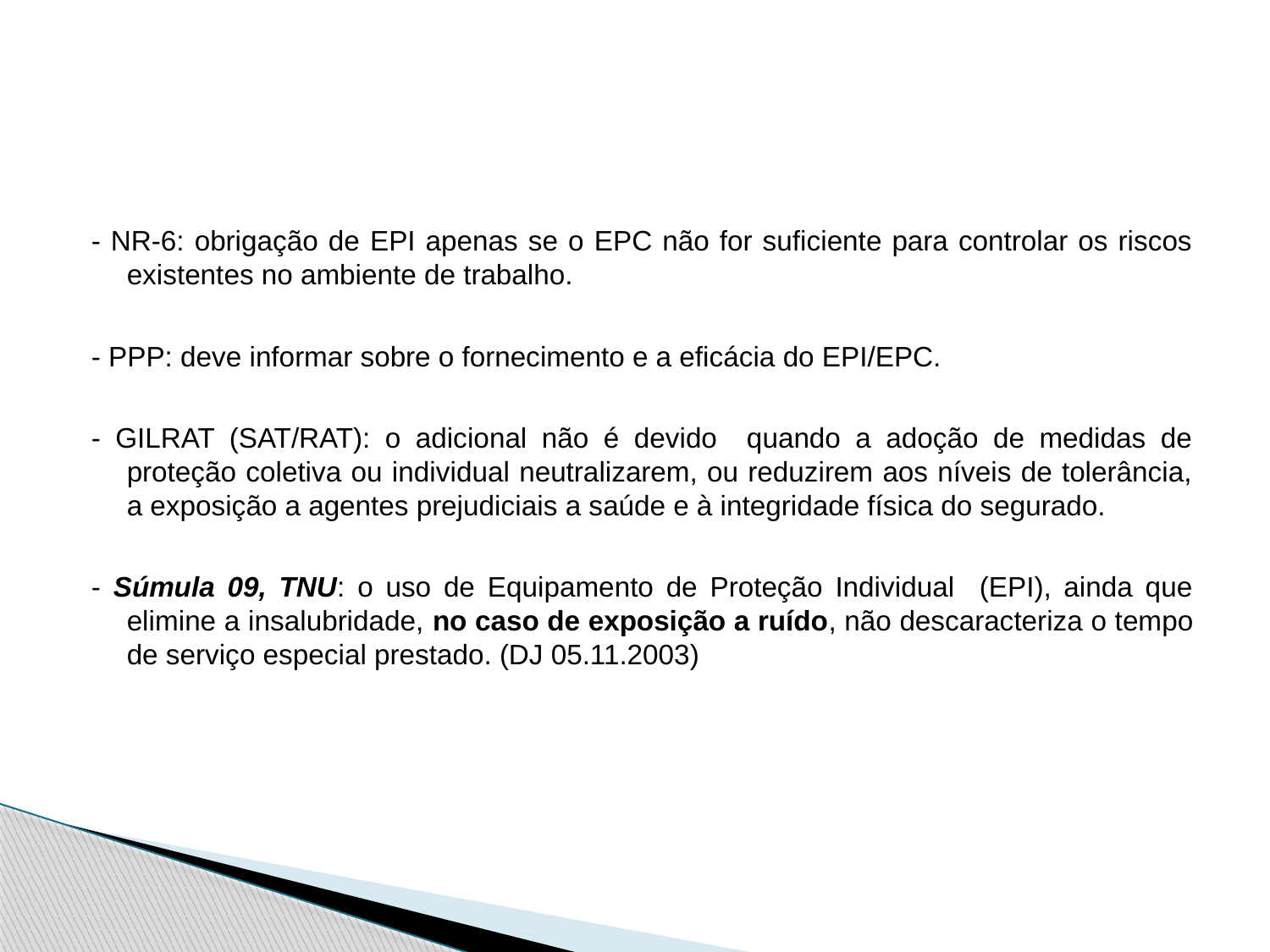

#

- NR-6: obrigação de EPI apenas se o EPC não for suficiente para controlar os riscos existentes no ambiente de trabalho.

- PPP: deve informar sobre o fornecimento e a eficácia do EPI/EPC.

- GILRAT (SAT/RAT): o adicional não é devido  quando a adoção de medidas de proteção coletiva ou individual neutralizarem, ou reduzirem aos níveis de tolerância, a exposição a agentes prejudiciais a saúde e à integridade física do segurado.

- Súmula 09, TNU: o uso de Equipamento de Proteção Individual  (EPI), ainda que elimine a insalubridade, no caso de exposição a ruído, não descaracteriza o tempo de serviço especial prestado. (DJ 05.11.2003)